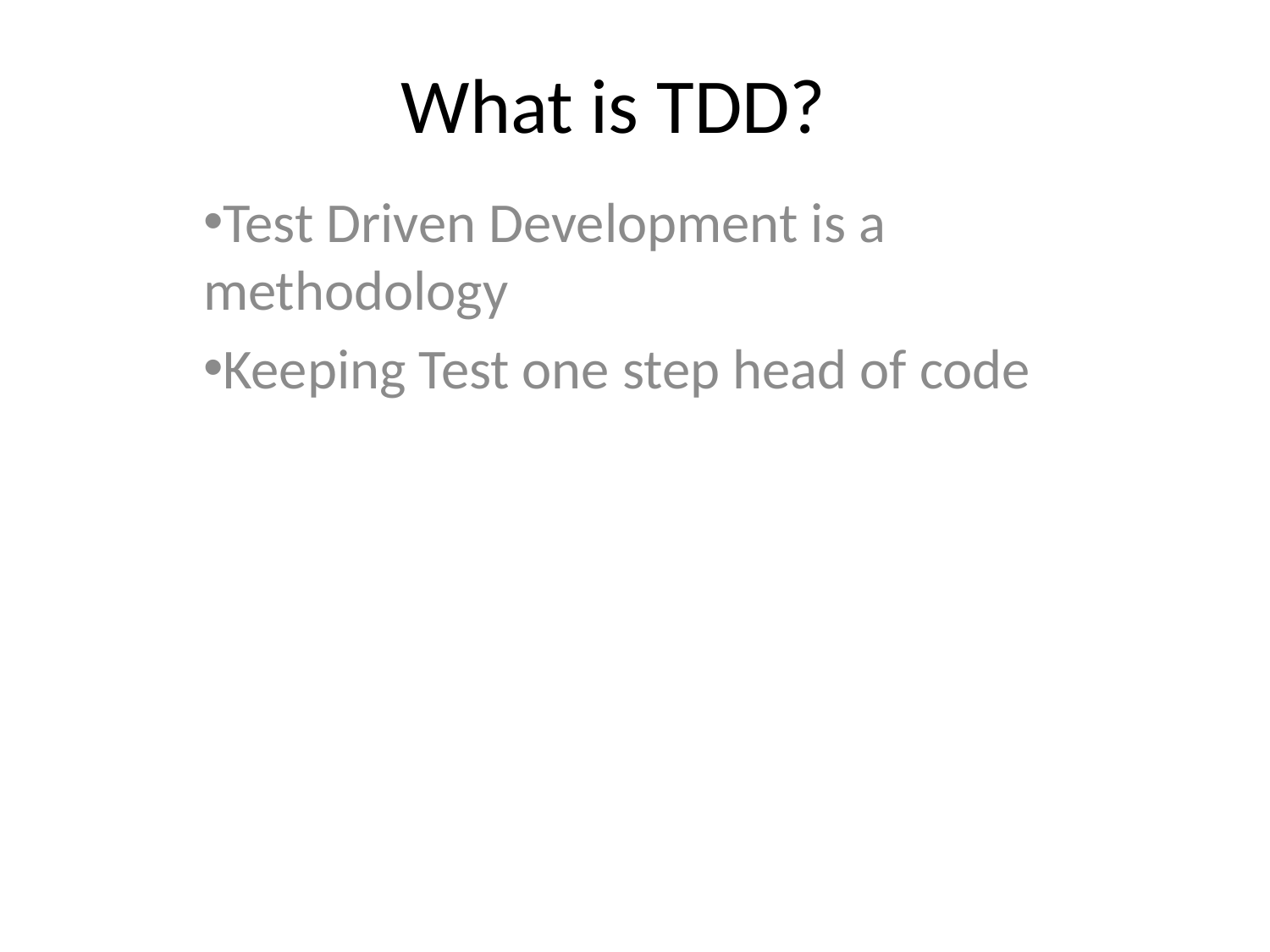

# What is TDD?
Test Driven Development is a methodology
Keeping Test one step head of code